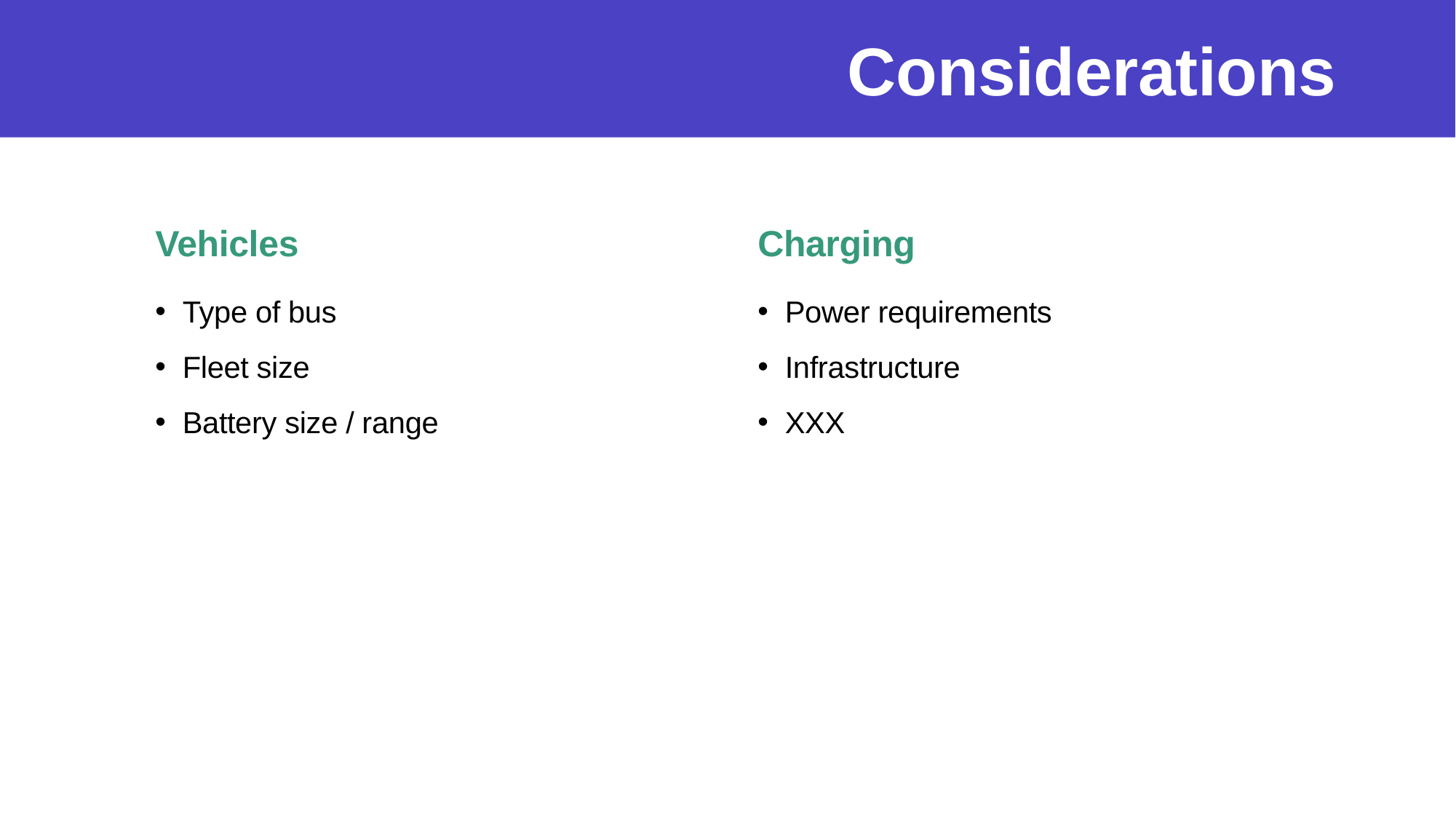

# Considerations
Charging
Vehicles
Type of bus
Fleet size
Battery size / range
Power requirements
Infrastructure
XXX